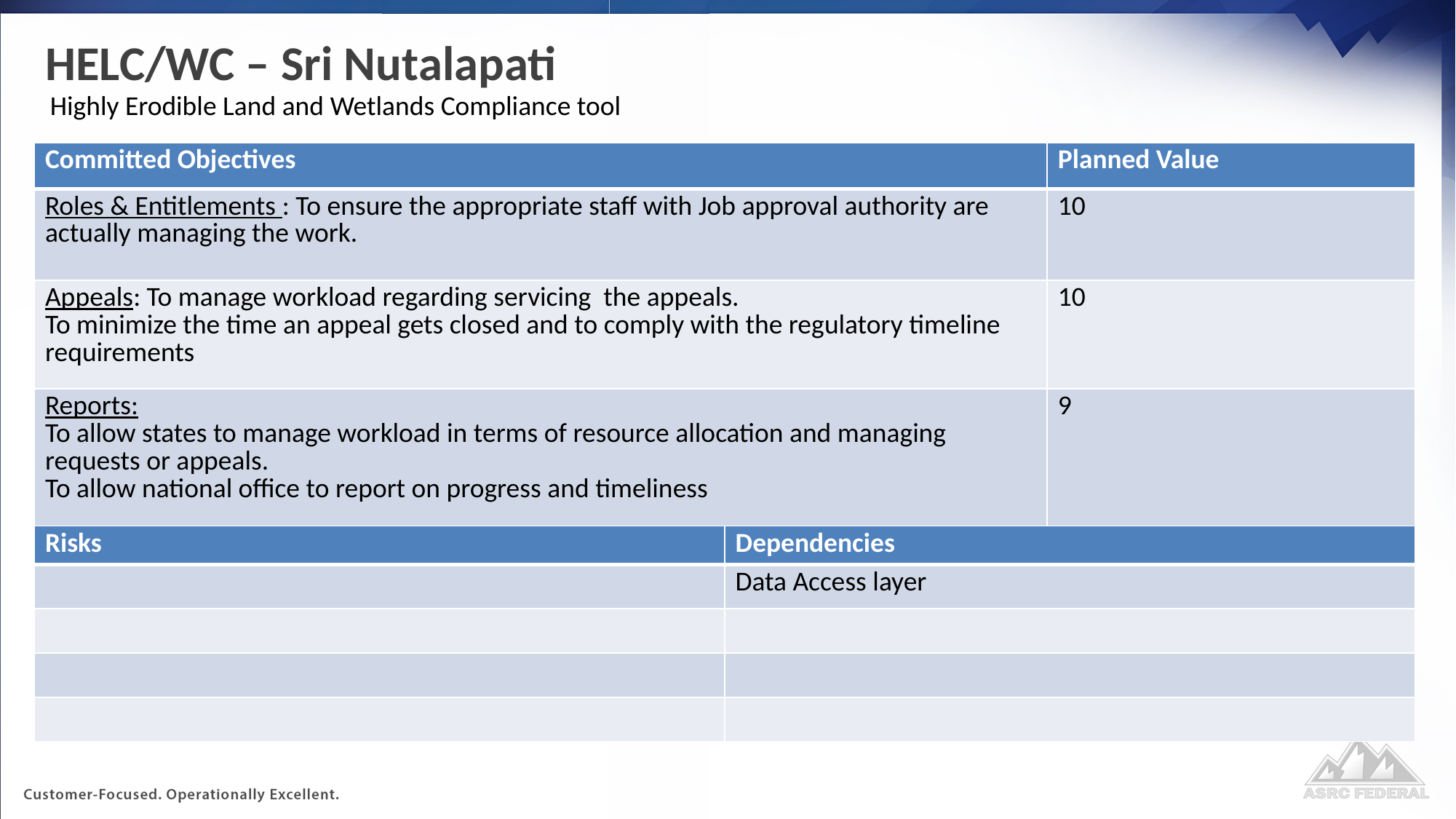

# HELC/WC – Sri Nutalapati
Highly Erodible Land and Wetlands Compliance tool
| Committed Objectives | Planned Value |
| --- | --- |
| Roles & Entitlements : To ensure the appropriate staff with Job approval authority are actually managing the work. | 10 |
| Appeals: To manage workload regarding servicing the appeals. To minimize the time an appeal gets closed and to comply with the regulatory timeline requirements | 10 |
| Reports: To allow states to manage workload in terms of resource allocation and managing requests or appeals. To allow national office to report on progress and timeliness | 9 |
|  |  |
|  |  |
|  |  |
| Risks | Dependencies |
| --- | --- |
|  | Data Access layer |
|  |  |
|  |  |
|  |  |